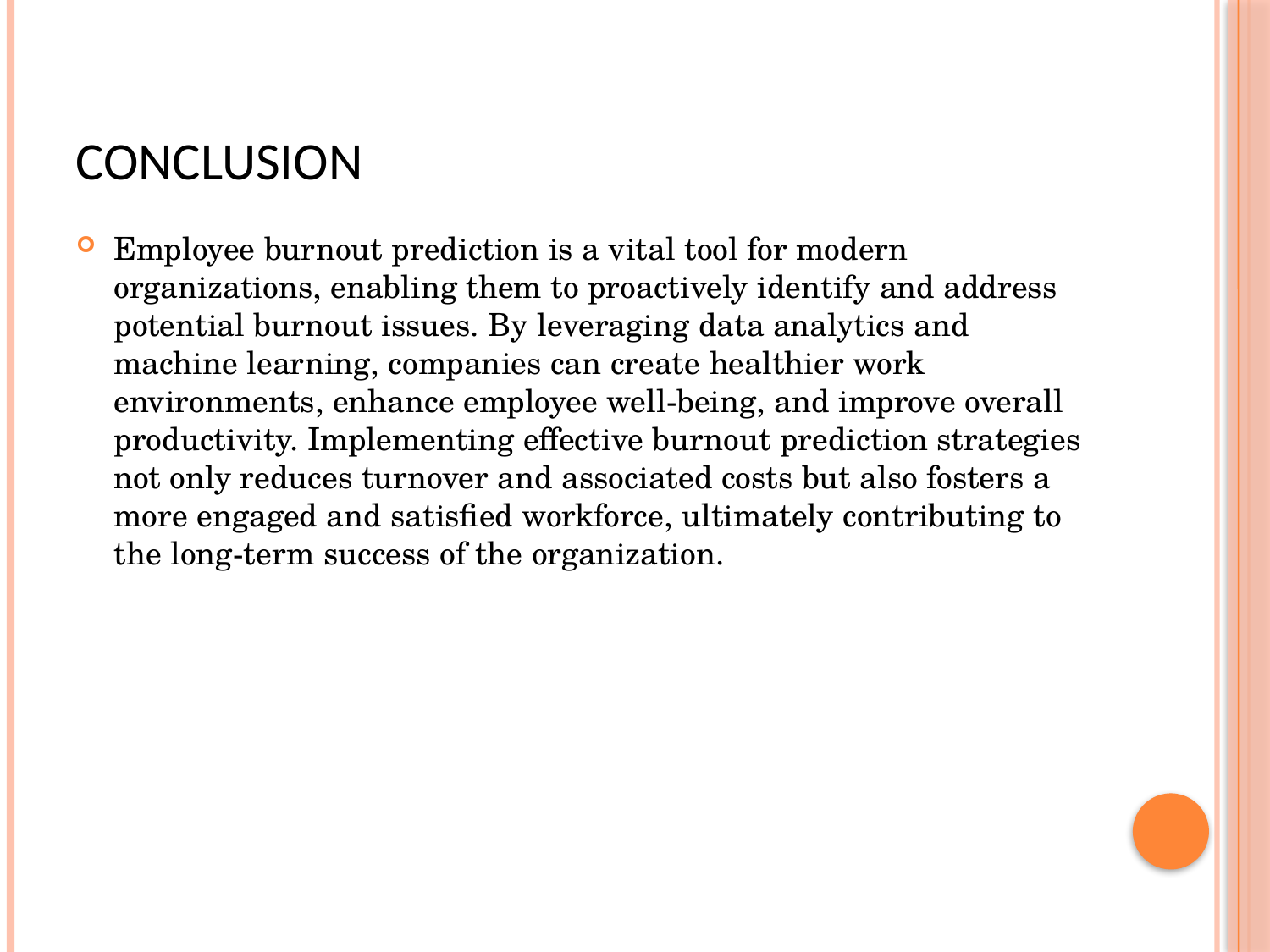

# CONCLUSION
Employee burnout prediction is a vital tool for modern organizations, enabling them to proactively identify and address potential burnout issues. By leveraging data analytics and machine learning, companies can create healthier work environments, enhance employee well-being, and improve overall productivity. Implementing effective burnout prediction strategies not only reduces turnover and associated costs but also fosters a more engaged and satisfied workforce, ultimately contributing to the long-term success of the organization.